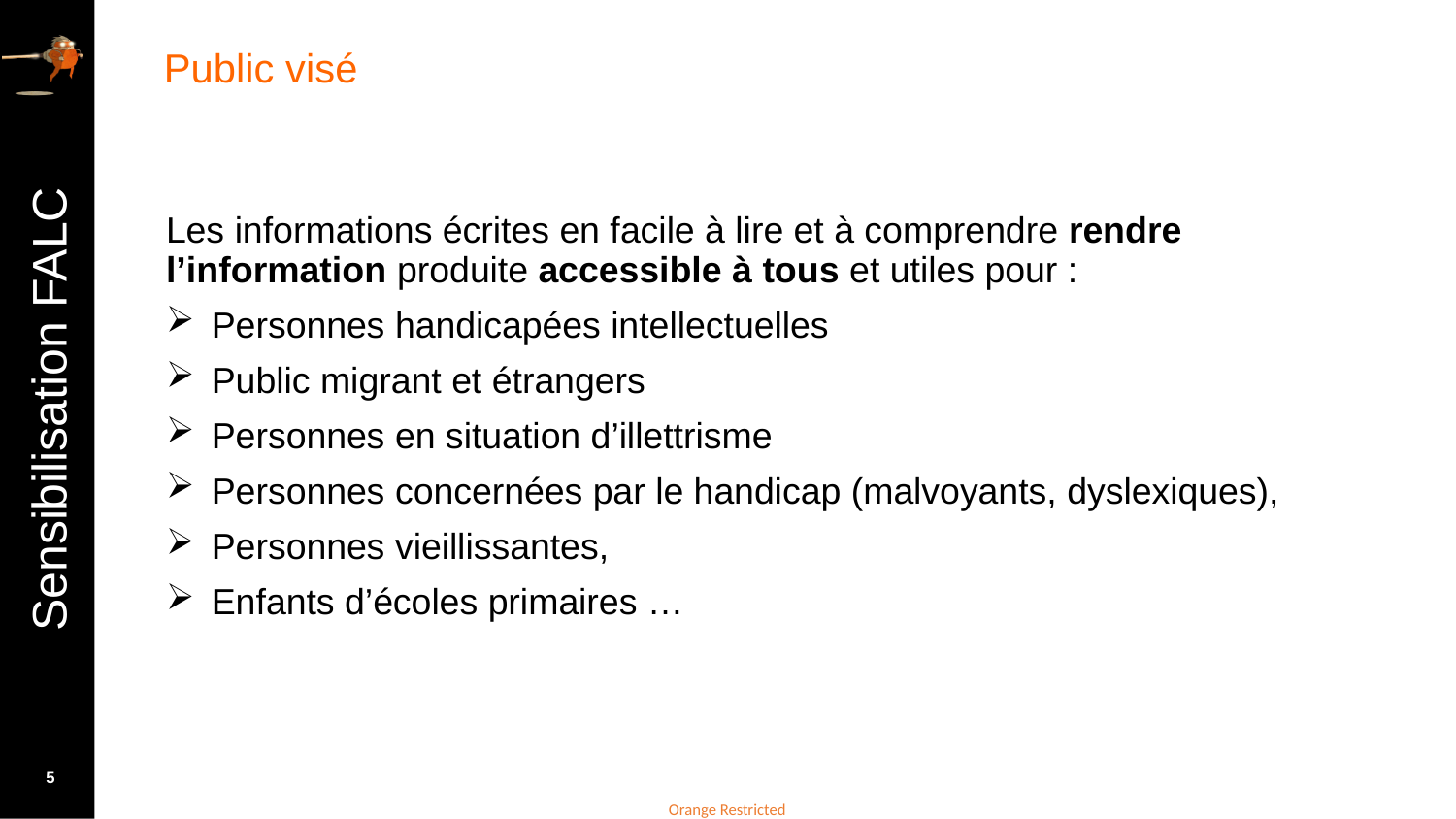

# Public visé
Les informations écrites en facile à lire et à comprendre rendre l’information produite accessible à tous et utiles pour :
Personnes handicapées intellectuelles
Public migrant et étrangers
Personnes en situation d’illettrisme
Personnes concernées par le handicap (malvoyants, dyslexiques),
Personnes vieillissantes,
Enfants d’écoles primaires …